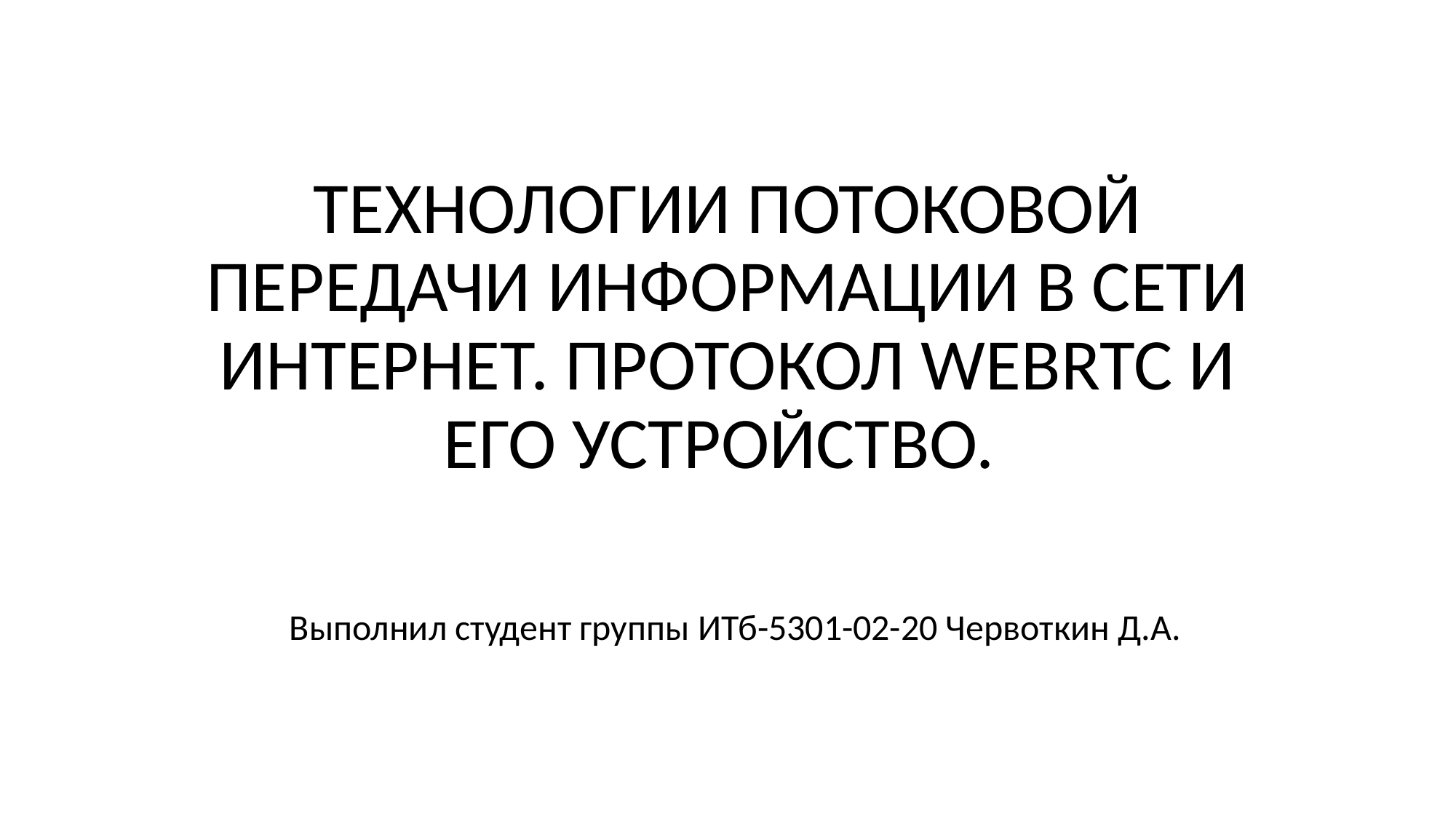

# ТЕХНОЛОГИИ ПОТОКОВОЙ ПЕРЕДАЧИ ИНФОРМАЦИИ В СЕТИ ИНТЕРНЕТ. ПРОТОКОЛ WEBRTC И ЕГО УСТРОЙСТВО.
Выполнил студент группы ИТб-5301-02-20 Червоткин Д.А.